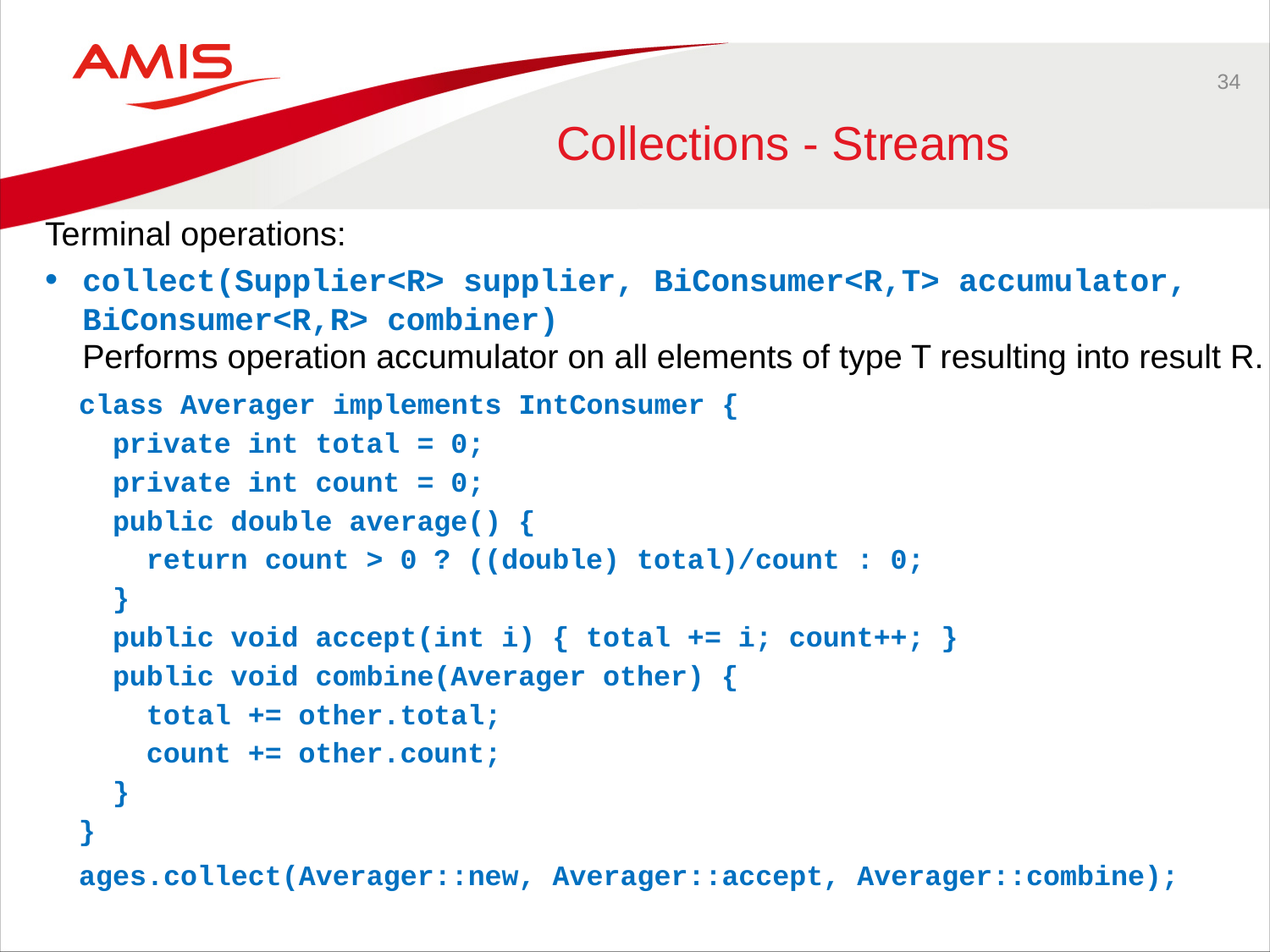

34
# Collections - Streams
Terminal operations:
collect(Supplier<R> supplier, BiConsumer<R,T> accumulator, BiConsumer<R,R> combiner)
Performs operation accumulator on all elements of type T resulting into result R.
  class Averager implements IntConsumer {
    private int total = 0;
    private int count = 0;
    public double average() {
      return count > 0 ? ((double) total)/count : 0;
    }
    public void accept(int i) { total += i; count++; }
    public void combine(Averager other) {
      total += other.total;
      count += other.count;
    }
  }
  ages.collect(Averager::new, Averager::accept, Averager::combine);